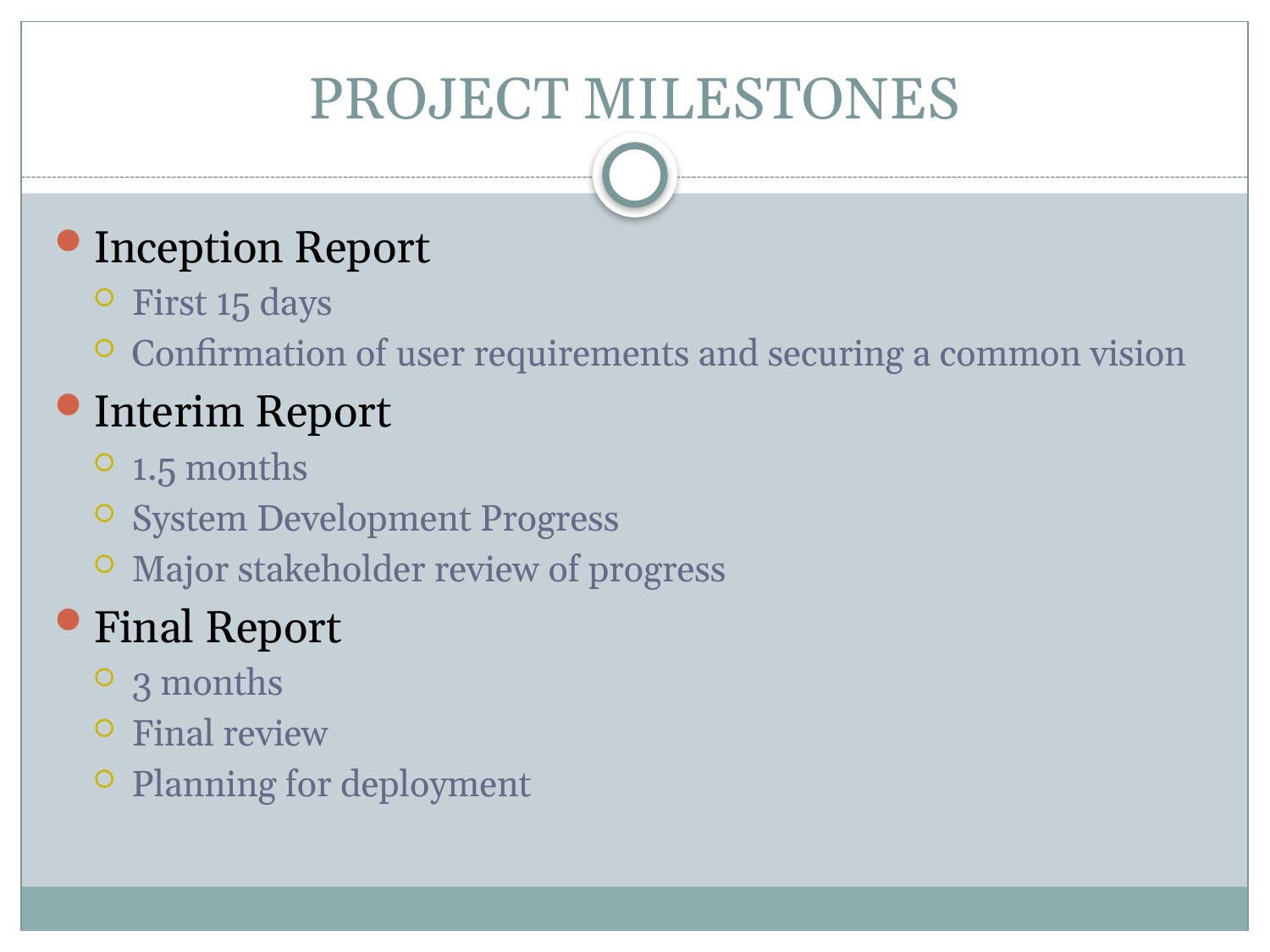

# PROJECT MILESTONES
Inception Report
First 15 days
Confirmation of user requirements and securing a common vision
Interim Report
1.5 months
System Development Progress
Major stakeholder review of progress
Final Report
3 months
Final review
Planning for deployment